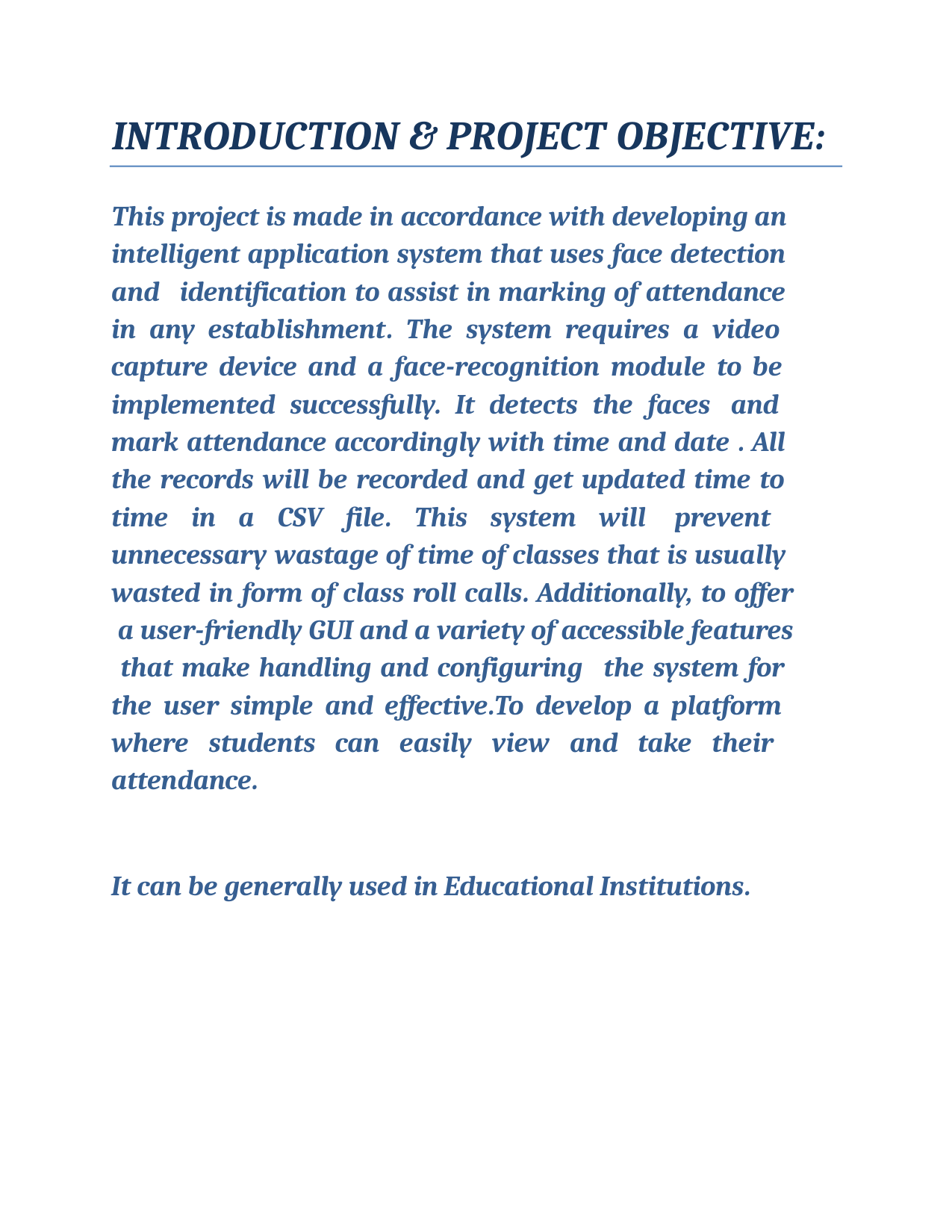

# INTRODUCTION & PROJECT OBJECTIVE:

This project is made in accordance with developing an  intelligent application system that uses face detection  and identification to assist in marking of attendance  in any establishment. The system requires a video  capture device and a face-recognition module to be  implemented successfully. It detects the faces and  mark attendance accordingly with time and date . All  the records will be recorded and get updated time to  time in a CSV file. This system will prevent  unnecessary wastage of time of classes that is usually  wasted in form of class roll calls. Additionally, to offer  a user-friendly GUI and a variety of accessible features  that make handling and configuring the system for  the user simple and effective.To develop a platform  where students can easily view and take their  attendance.

It can be generally used in Educational Institutions.